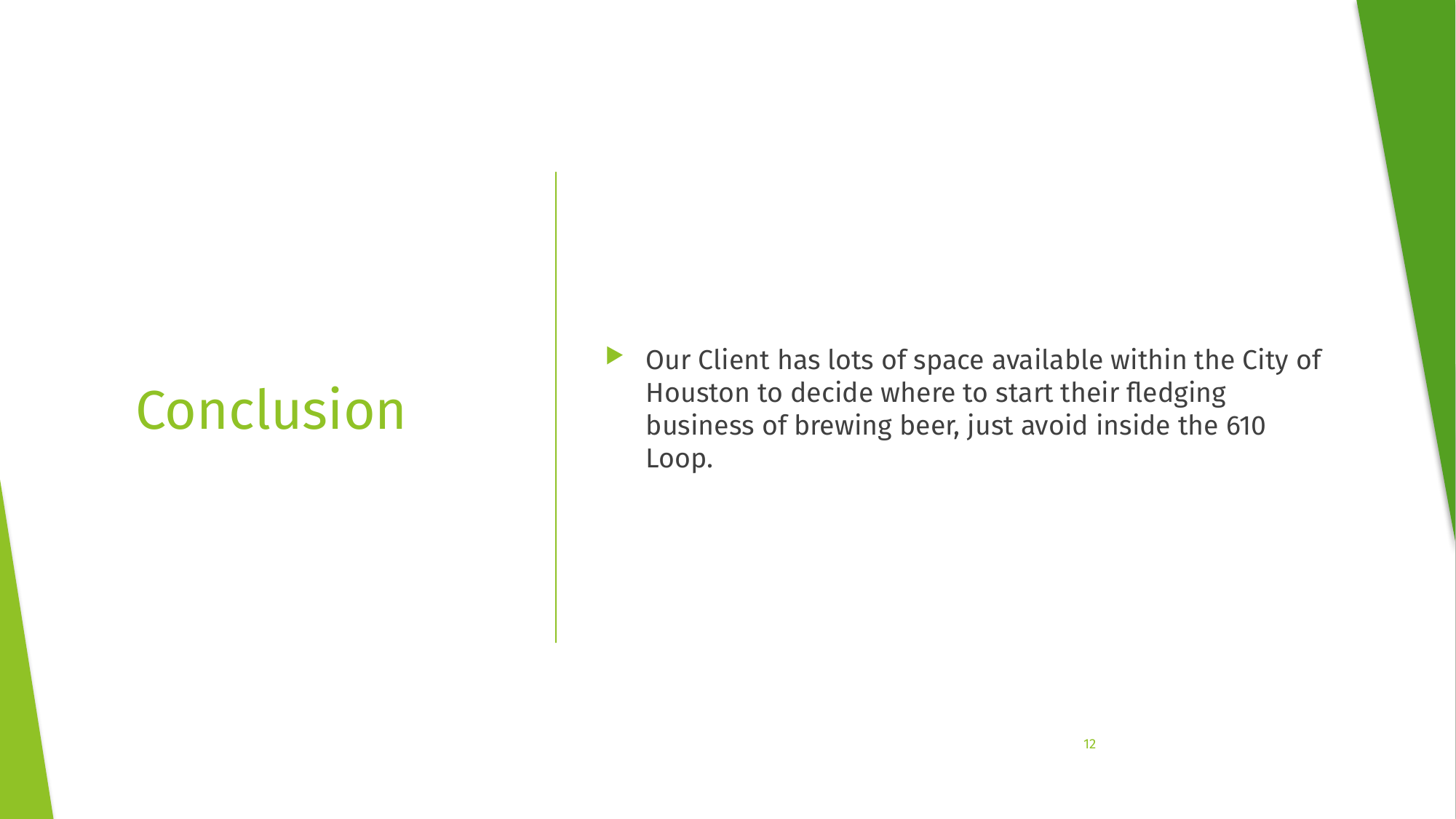

Our Client has lots of space available within the City of Houston to decide where to start their fledging business of brewing beer, just avoid inside the 610  Loop.
# Conclusion

12